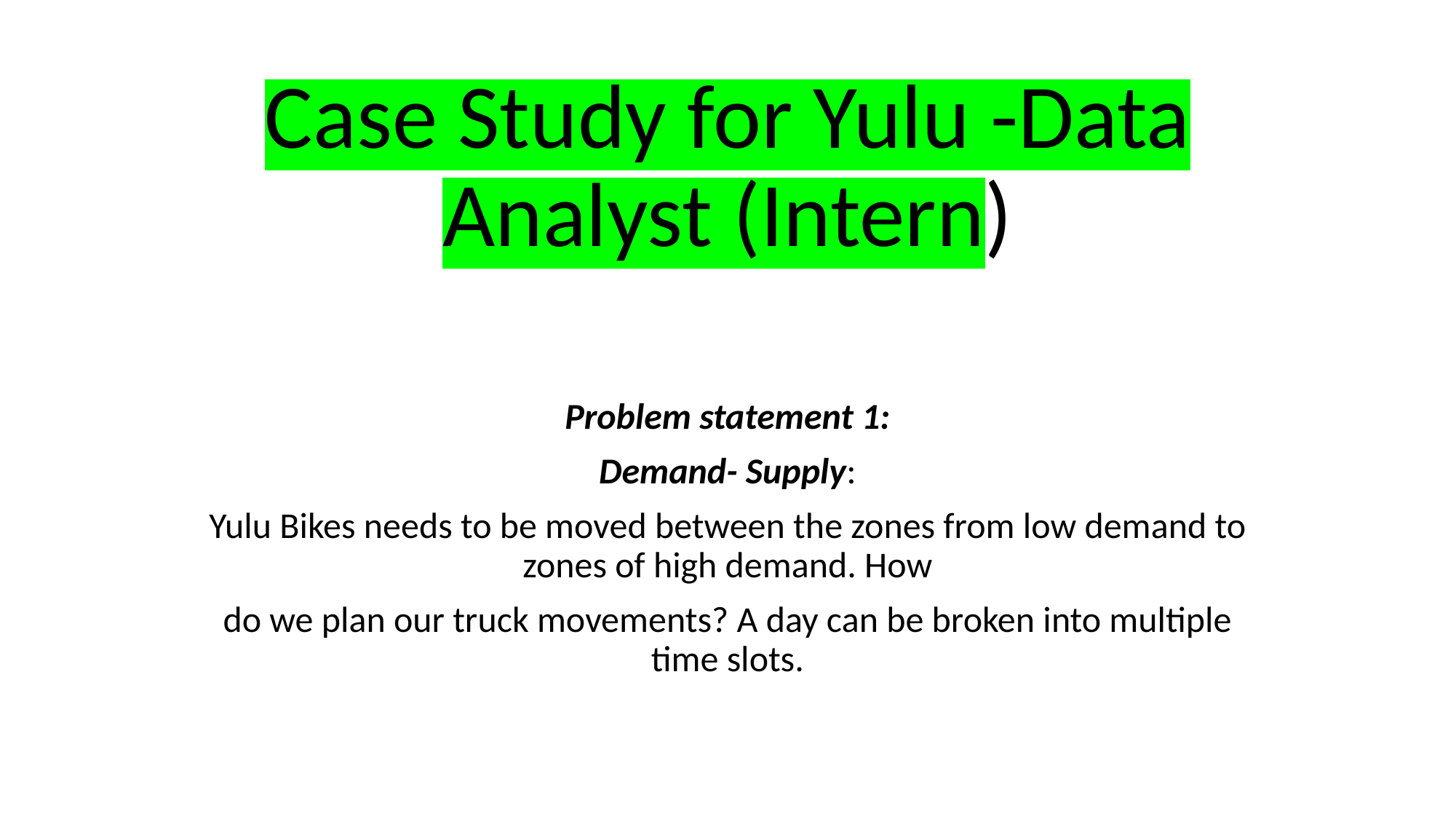

# Case Study for Yulu -Data Analyst (Intern)
Problem statement 1:
Demand- Supply:
Yulu Bikes needs to be moved between the zones from low demand to zones of high demand. How
do we plan our truck movements? A day can be broken into multiple time slots.